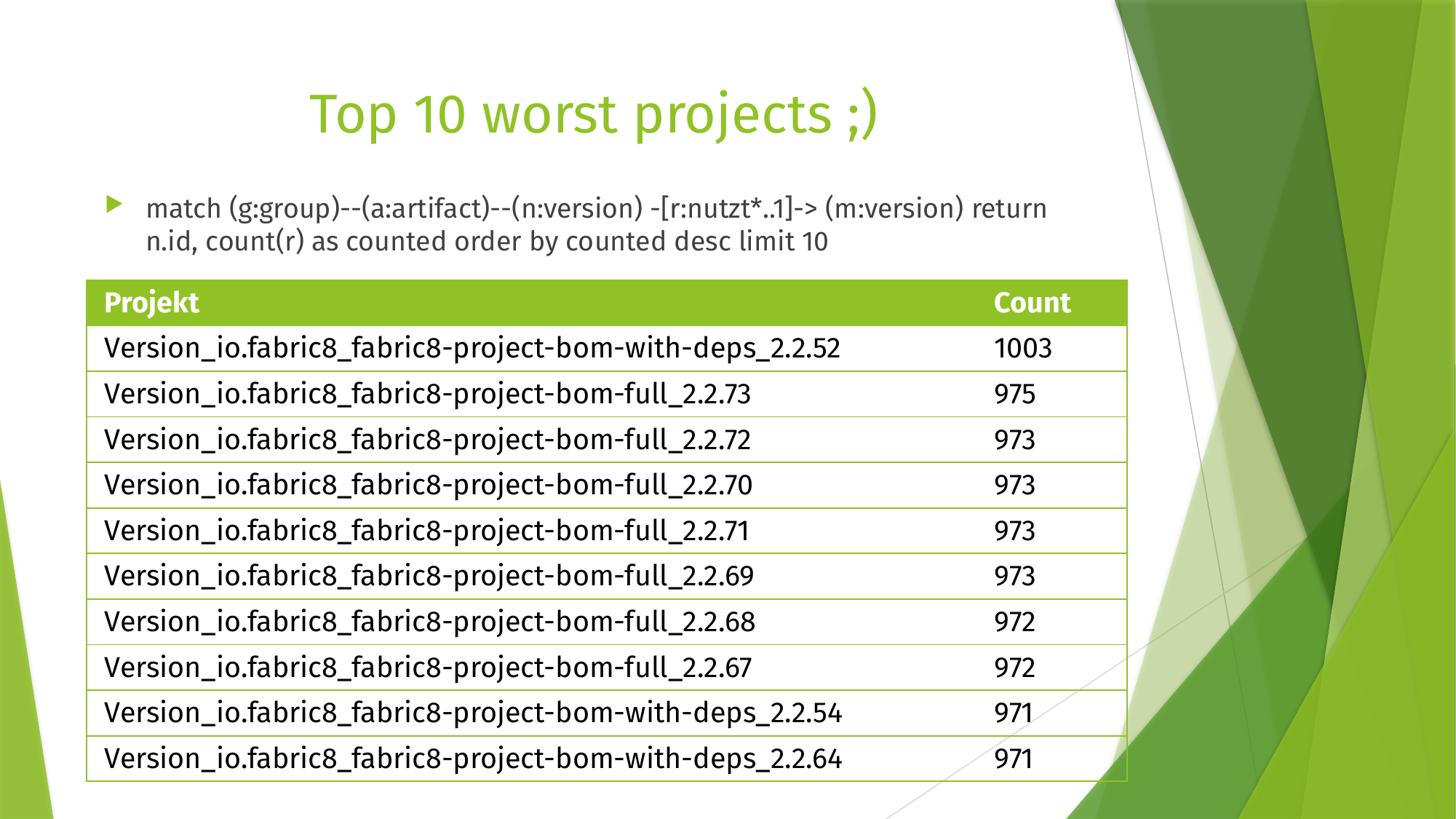

# Top 10 worst projects ;)
match (g:group)--(a:artifact)--(n:version) -[r:nutzt*..1]-> (m:version) return n.id, count(r) as counted order by counted desc limit 10

| Projekt | Count |
| --- | --- |
| Version\_io.fabric8\_fabric8-project-bom-with-deps\_2.2.52 | 1003 |
| Version\_io.fabric8\_fabric8-project-bom-full\_2.2.73 | 975 |
| Version\_io.fabric8\_fabric8-project-bom-full\_2.2.72 | 973 |
| Version\_io.fabric8\_fabric8-project-bom-full\_2.2.70 | 973 |
| Version\_io.fabric8\_fabric8-project-bom-full\_2.2.71 | 973 |
| Version\_io.fabric8\_fabric8-project-bom-full\_2.2.69 | 973 |
| Version\_io.fabric8\_fabric8-project-bom-full\_2.2.68 | 972 |
| Version\_io.fabric8\_fabric8-project-bom-full\_2.2.67 | 972 |
| Version\_io.fabric8\_fabric8-project-bom-with-deps\_2.2.54 | 971 |
| Version\_io.fabric8\_fabric8-project-bom-with-deps\_2.2.64 | 971 |